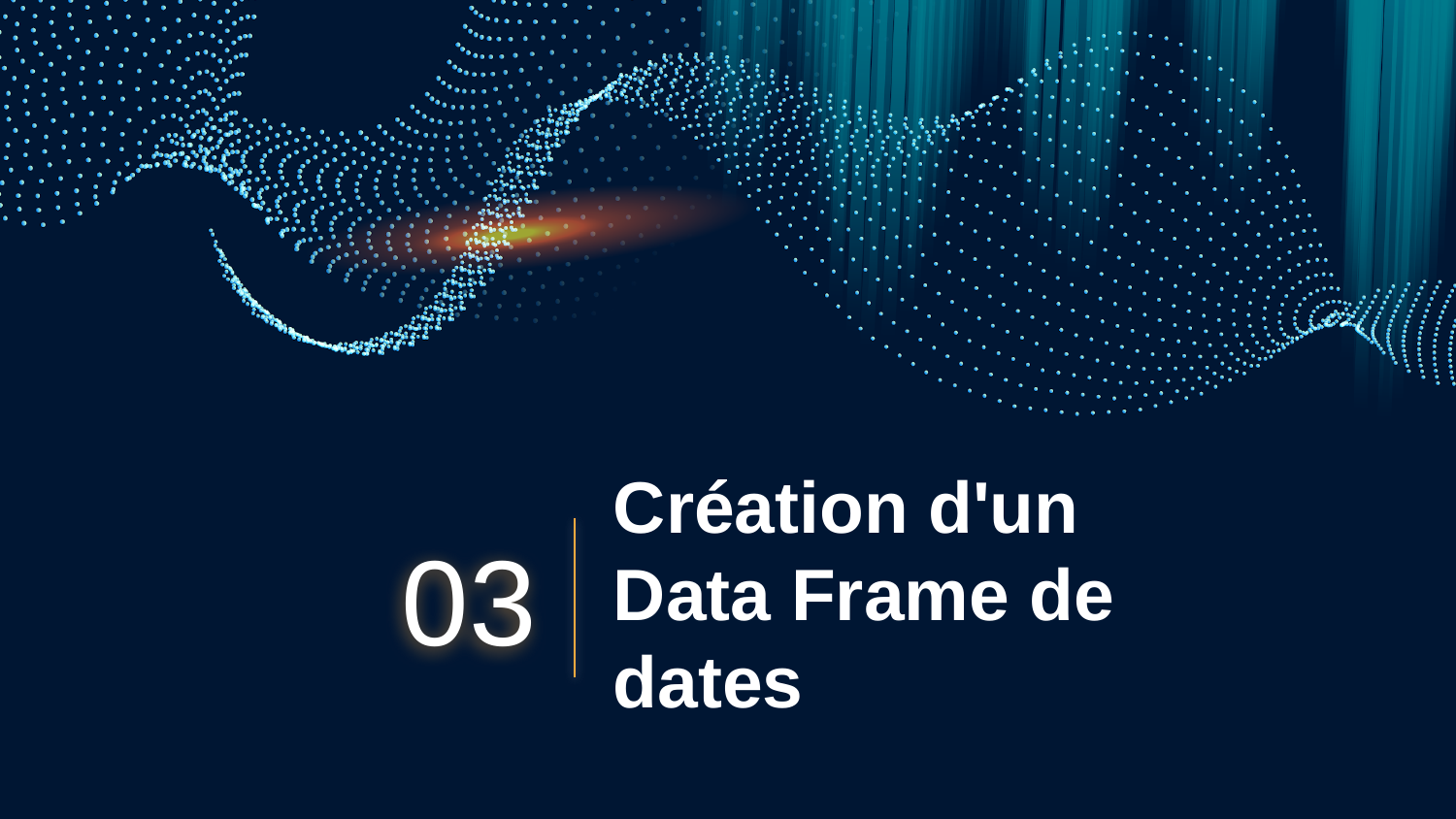

# Création d'un Data Frame de dates
03